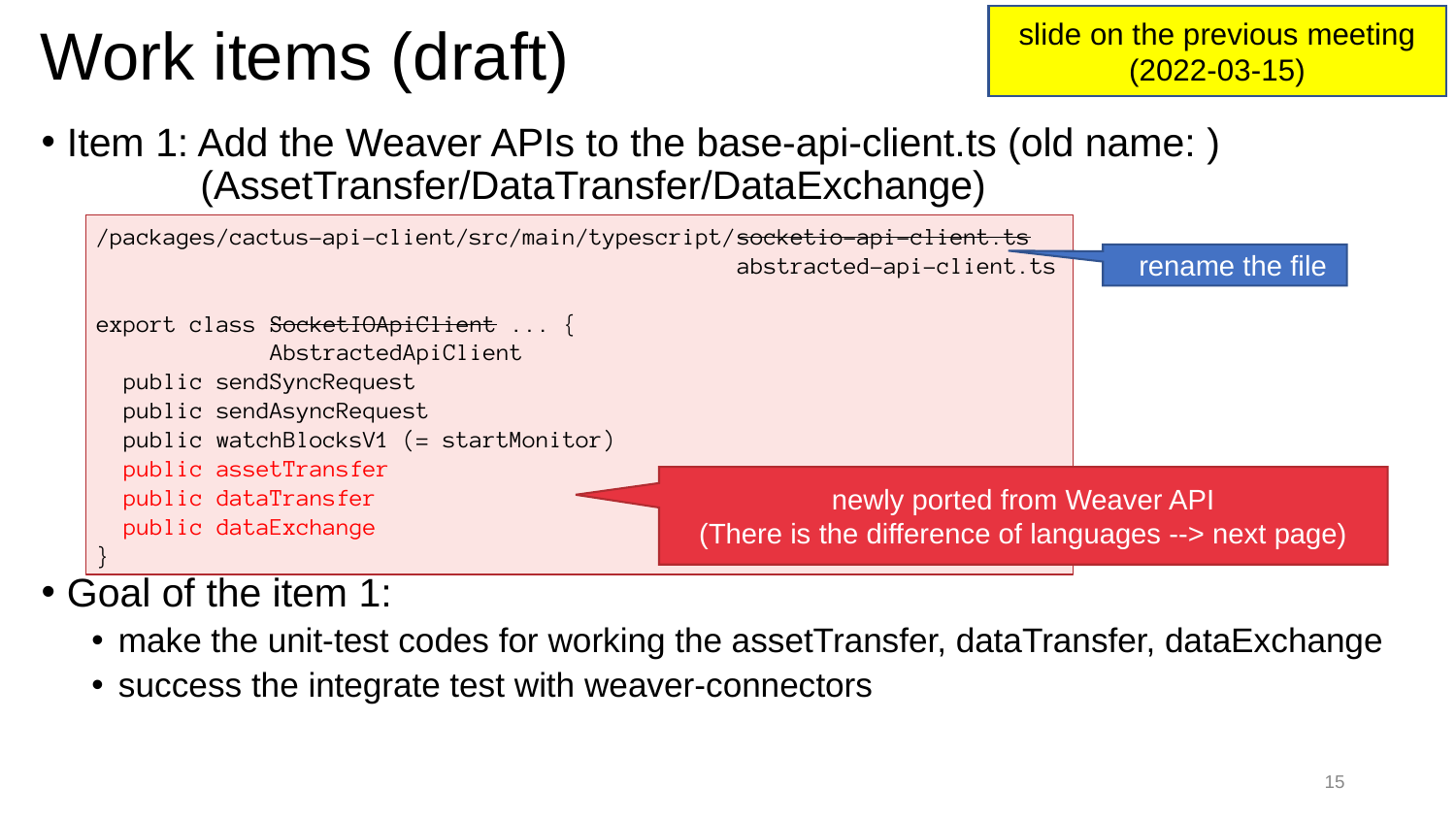

slide on the previous meeting
(2022-03-15)
# Work items (draft)
Item 1: Add the Weaver APIs to the base-api-client.ts (old name: )
            (AssetTransfer/DataTransfer/DataExchange)

Goal of the item 1:
make the unit-test codes for working the assetTransfer, dataTransfer, dataExchange
success the integrate test with weaver-connectors

/packages/cactus-api-client/src/main/typescript/socketio-api-client.ts
                                                abstracted-api-client.ts

export class SocketIOApiClient ... {
             AbstractedApiClient
  public sendSyncRequest
  public sendAsyncRequest
  public watchBlocksV1 (= startMonitor)
  public assetTransfer
  public dataTransfer
  public dataExchange
}
  rename the file
 newly ported from Weaver API
(There is the difference of languages --> next page)
15